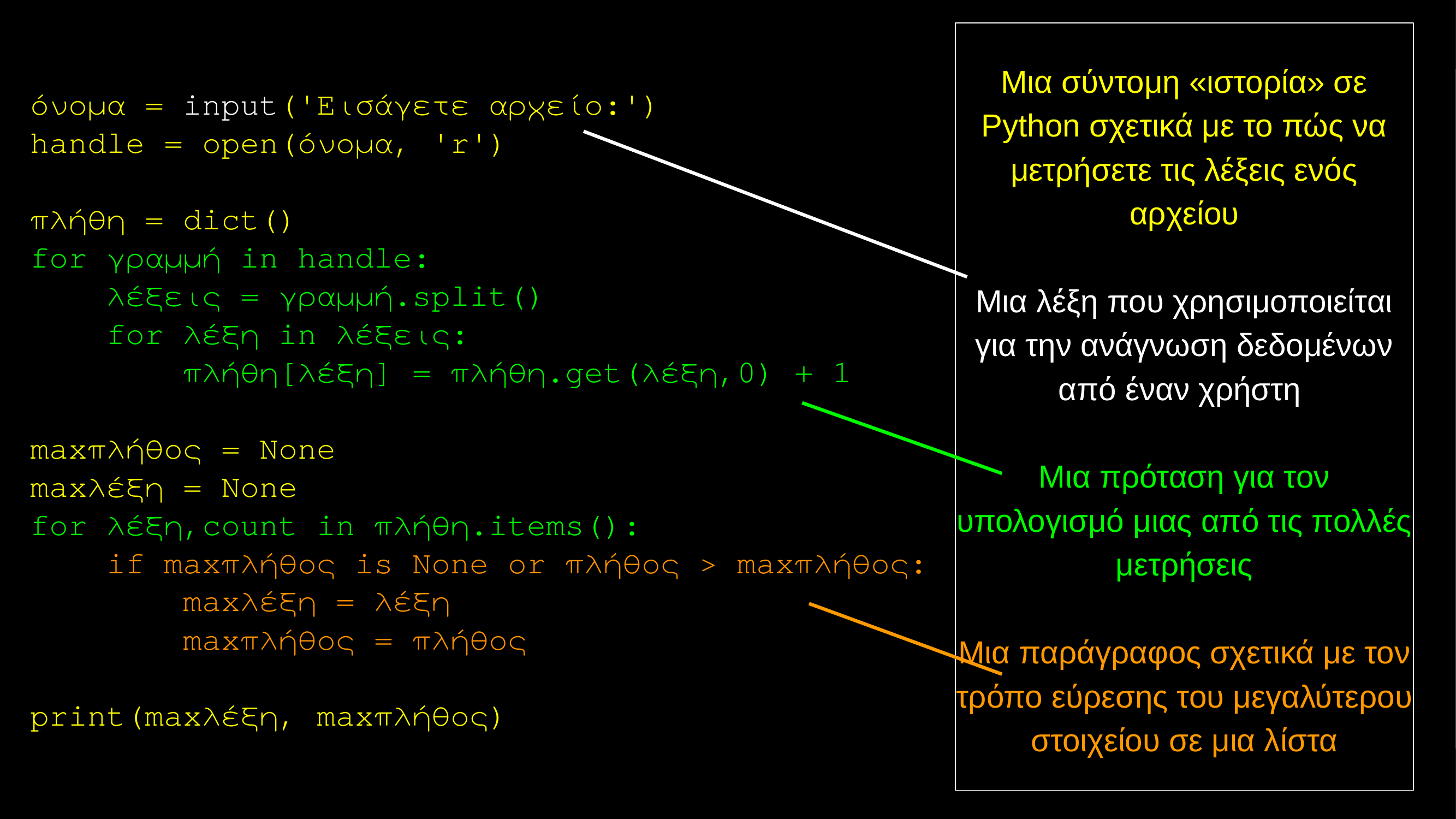

Μια σύντομη «ιστορία» σε Python σχετικά με το πώς να μετρήσετε τις λέξεις ενός αρχείου

Μια λέξη που χρησιμοποιείται για την ανάγνωση δεδομένων από έναν χρήστη

Μια πρόταση για τον υπολογισμό μιας από τις πολλές μετρήσεις

Μια παράγραφος σχετικά με τον τρόπο εύρεσης του μεγαλύτερου στοιχείου σε μια λίστα
όνομα = input('Εισάγετε αρχείο:')
handle = open(όνομα, 'r')

πλήθη = dict()
for γραμμή in handle:
    λέξεις = γραμμή.split()
    for λέξη in λέξεις:
        πλήθη[λέξη] = πλήθη.get(λέξη,0) + 1

maxπλήθος = None
maxλέξη = None
for λέξη,count in πλήθη.items():
    if maxπλήθος is None or πλήθος > maxπλήθος:
        maxλέξη = λέξη
        maxπλήθος = πλήθος

print(maxλέξη, maxπλήθος)